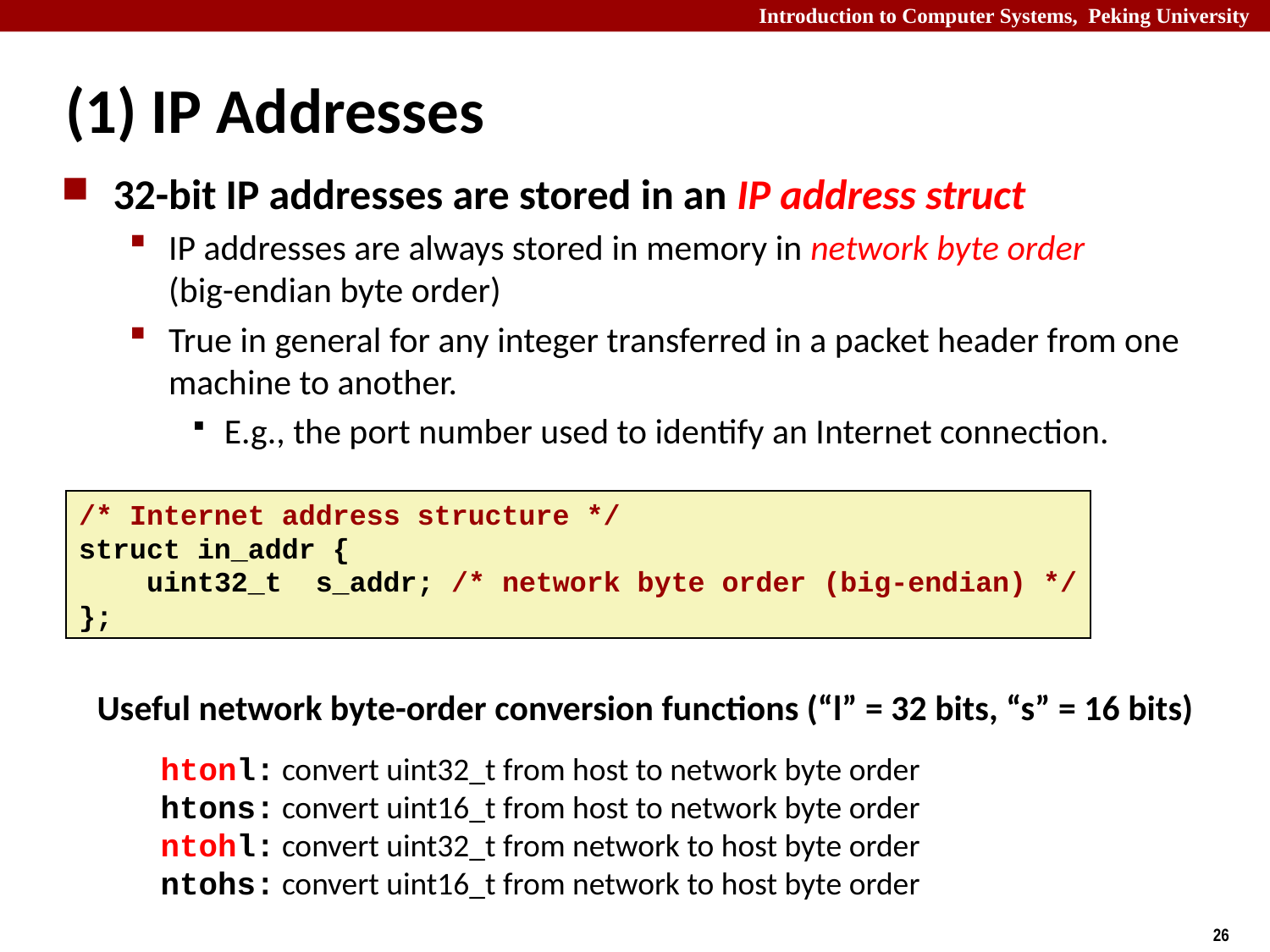

# (1) IP Addresses
32-bit IP addresses are stored in an IP address struct
IP addresses are always stored in memory in network byte order
(big-endian byte order)
True in general for any integer transferred in a packet header from one machine to another.
E.g., the port number used to identify an Internet connection.
/* Internet address structure */
struct in_addr {
    uint32_t  s_addr; /* network byte order (big-endian) */
};
Useful network byte-order conversion functions (“l” = 32 bits, “s” = 16 bits)
htonl: convert uint32_t from host to network byte order
htons: convert uint16_t from host to network byte order
ntohl: convert uint32_t from network to host byte order
ntohs: convert uint16_t from network to host byte order